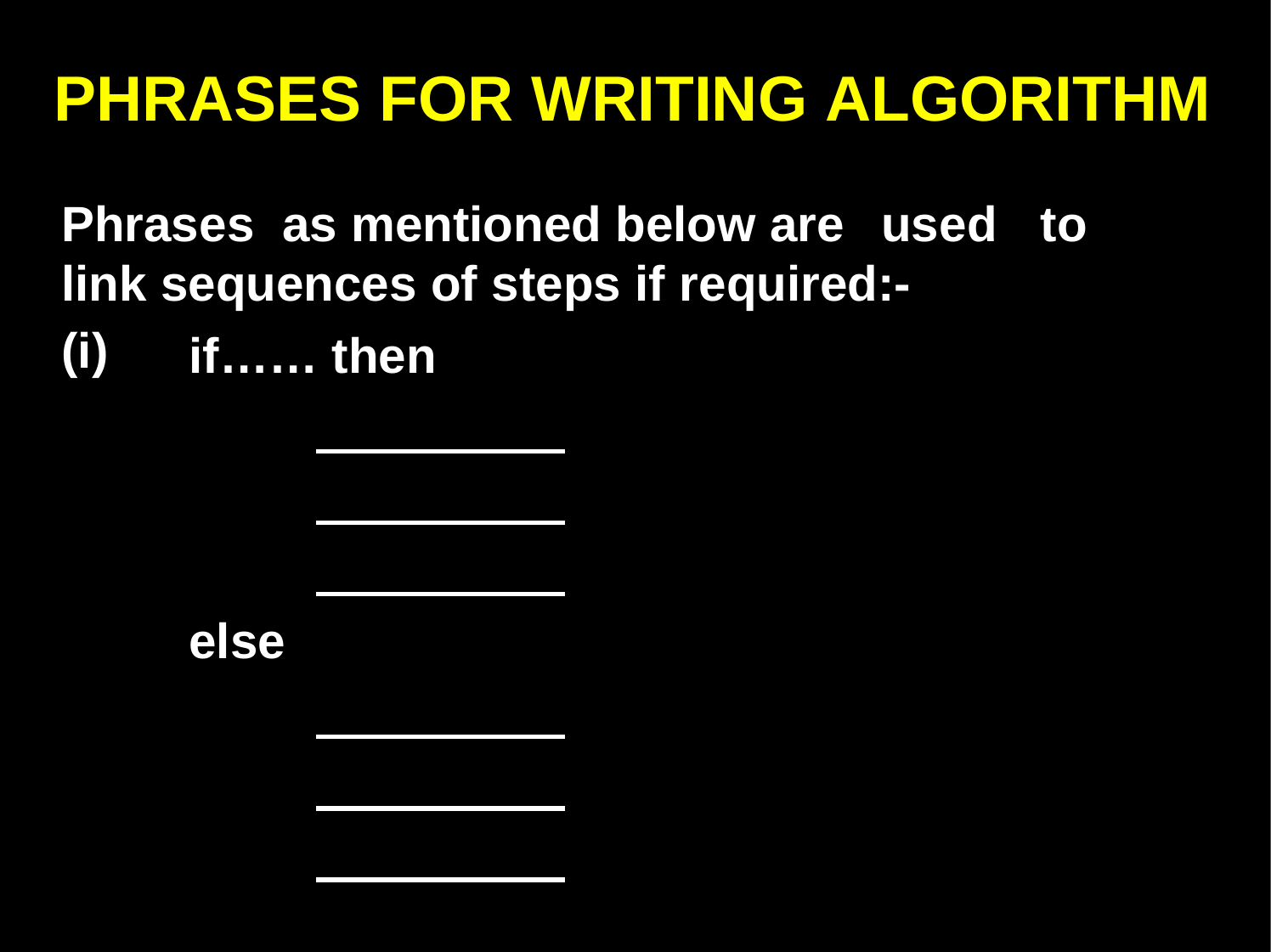

PHRASES FOR WRITING ALGORITHM

Phrases  as mentioned below are
used
to
link
(i)
sequences of
steps
if
required:-
if……
then

else